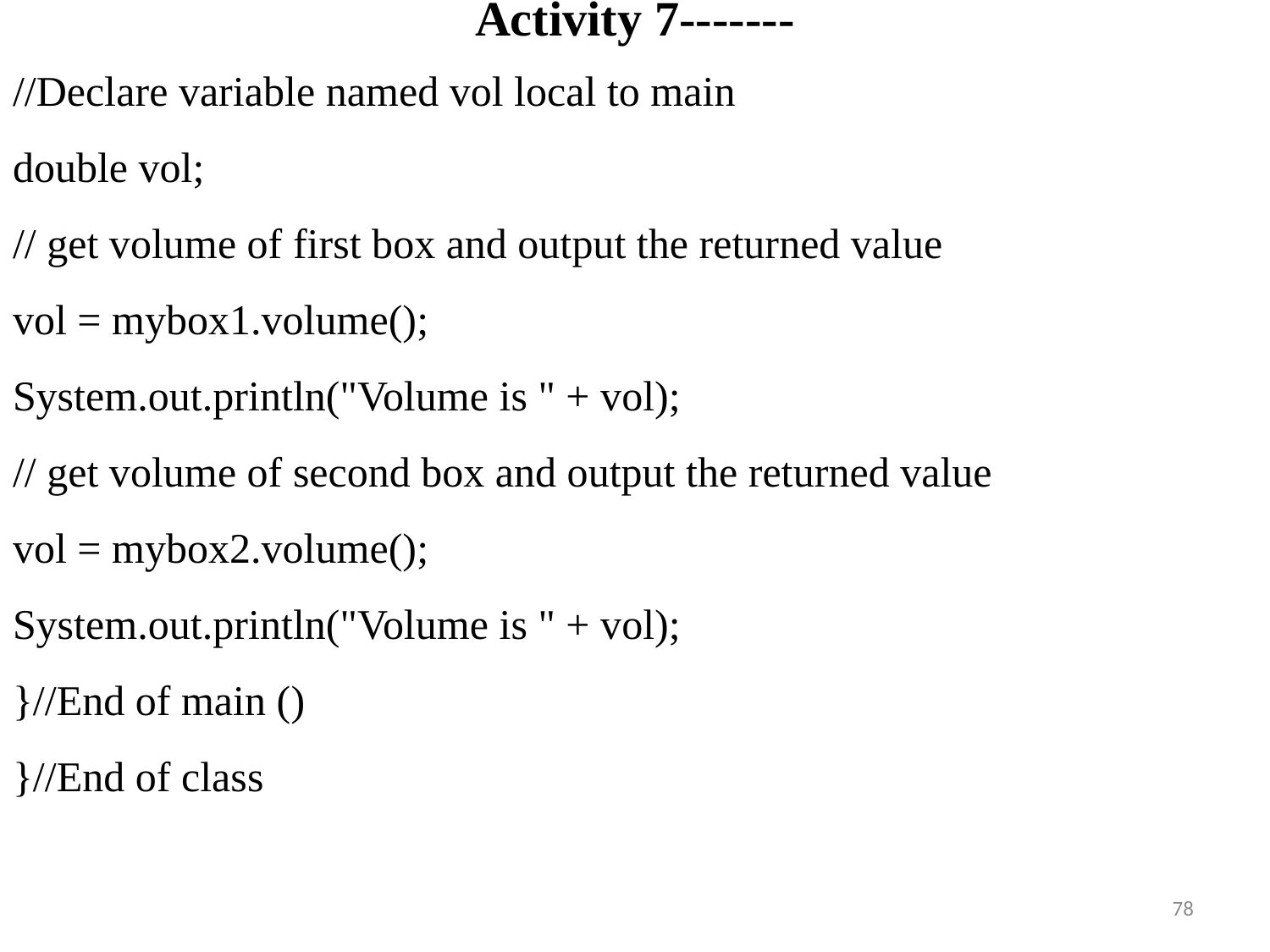

# Activity 7-------
//Declare variable named vol local to main
double vol;
// get volume of first box and output the returned value
vol = mybox1.volume();
System.out.println("Volume is " + vol);
// get volume of second box and output the returned value
vol = mybox2.volume();
System.out.println("Volume is " + vol);
}//End of main ()
}//End of class
78